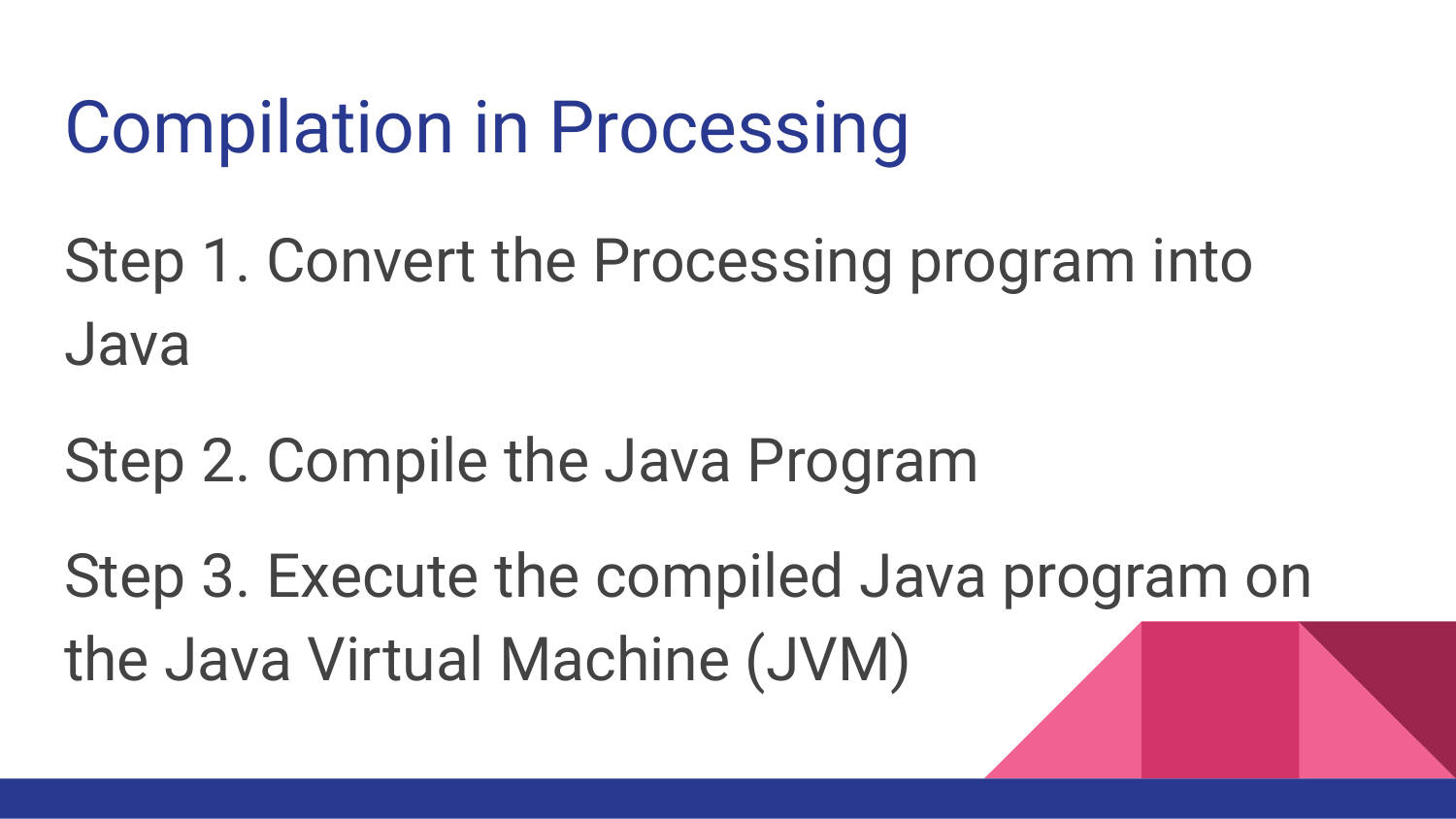

# Compilation in Processing
Step 1. Convert the Processing program into Java
Step 2. Compile the Java Program
Step 3. Execute the compiled Java program on the Java Virtual Machine (JVM)